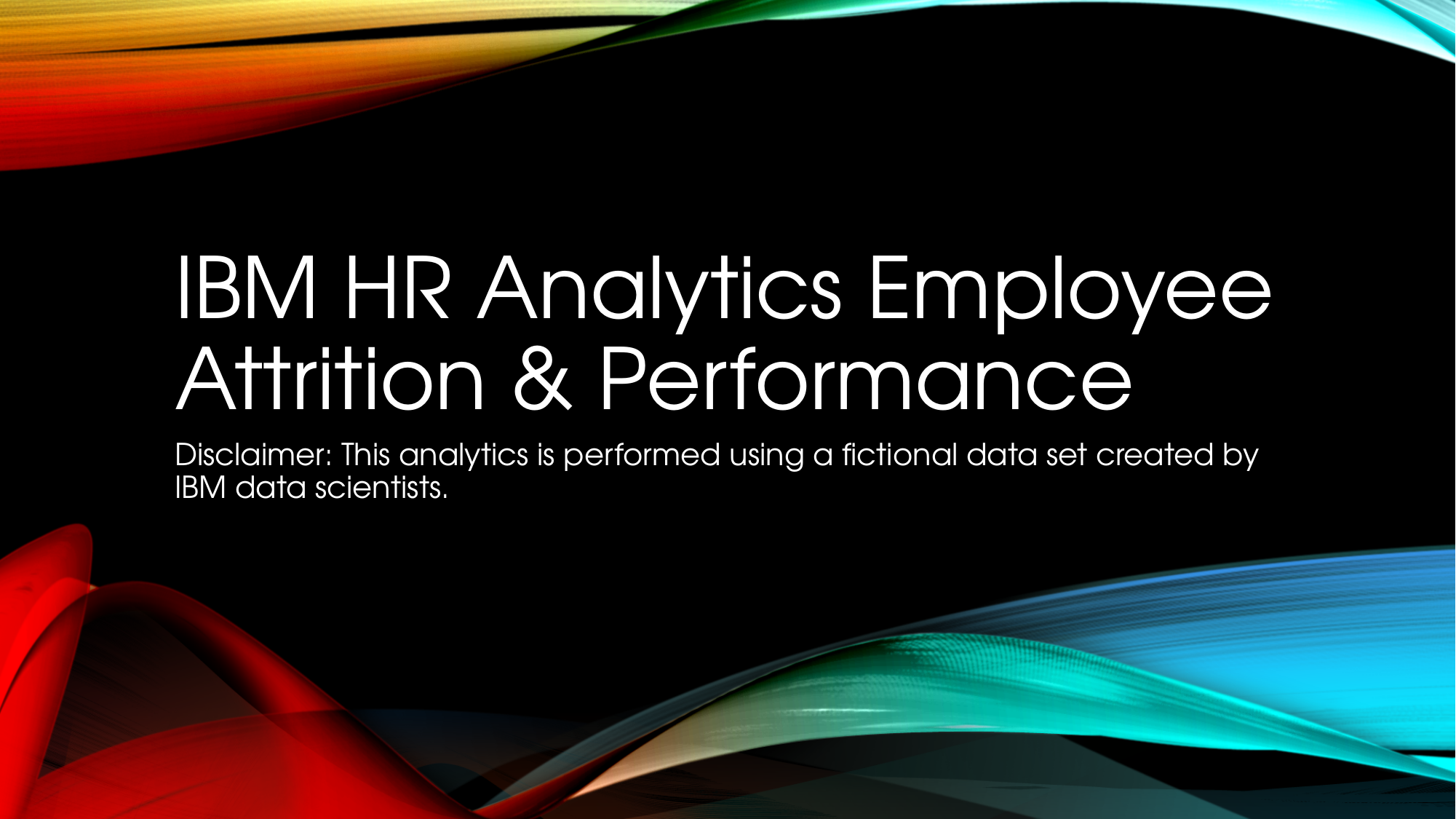

# IBM HR Analytics Employee Attrition & Performance
Disclaimer: This analytics is performed using a fictional data set created by IBM data scientists.